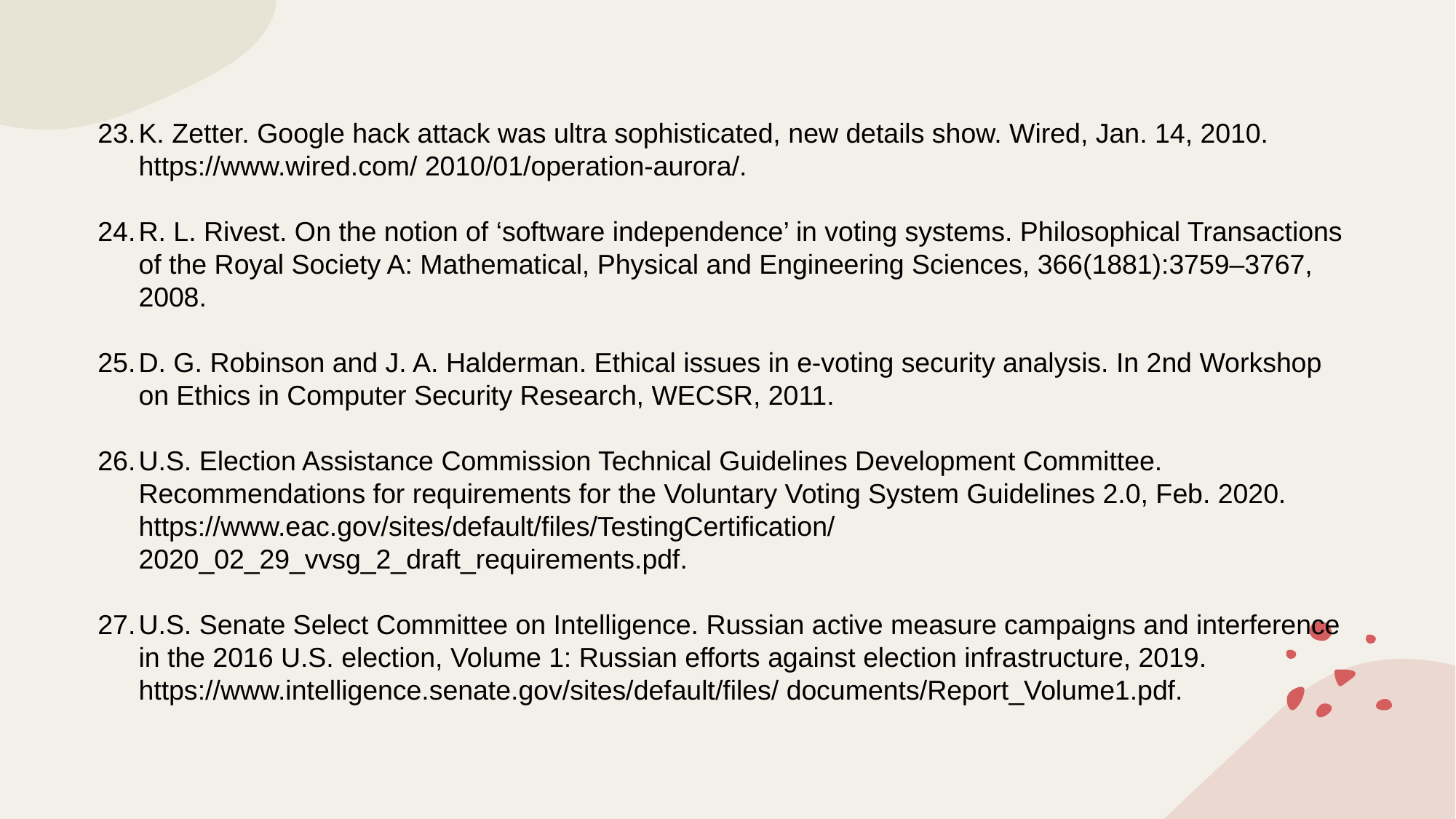

K. Zetter. Google hack attack was ultra sophisticated, new details show. Wired, Jan. 14, 2010. https://www.wired.com/ 2010/01/operation-aurora/.

R. L. Rivest. On the notion of ‘software independence’ in voting systems. Philosophical Transactions of the Royal Society A: Mathematical, Physical and Engineering Sciences, 366(1881):3759–3767, 2008.

D. G. Robinson and J. A. Halderman. Ethical issues in e-voting security analysis. In 2nd Workshop on Ethics in Computer Security Research, WECSR, 2011.

U.S. Election Assistance Commission Technical Guidelines Development Committee. Recommendations for requirements for the Voluntary Voting System Guidelines 2.0, Feb. 2020. https://www.eac.gov/sites/default/files/TestingCertification/ 2020_02_29_vvsg_2_draft_requirements.pdf.

U.S. Senate Select Committee on Intelligence. Russian active measure campaigns and interference in the 2016 U.S. election, Volume 1: Russian efforts against election infrastructure, 2019. https://www.intelligence.senate.gov/sites/default/files/ documents/Report_Volume1.pdf.